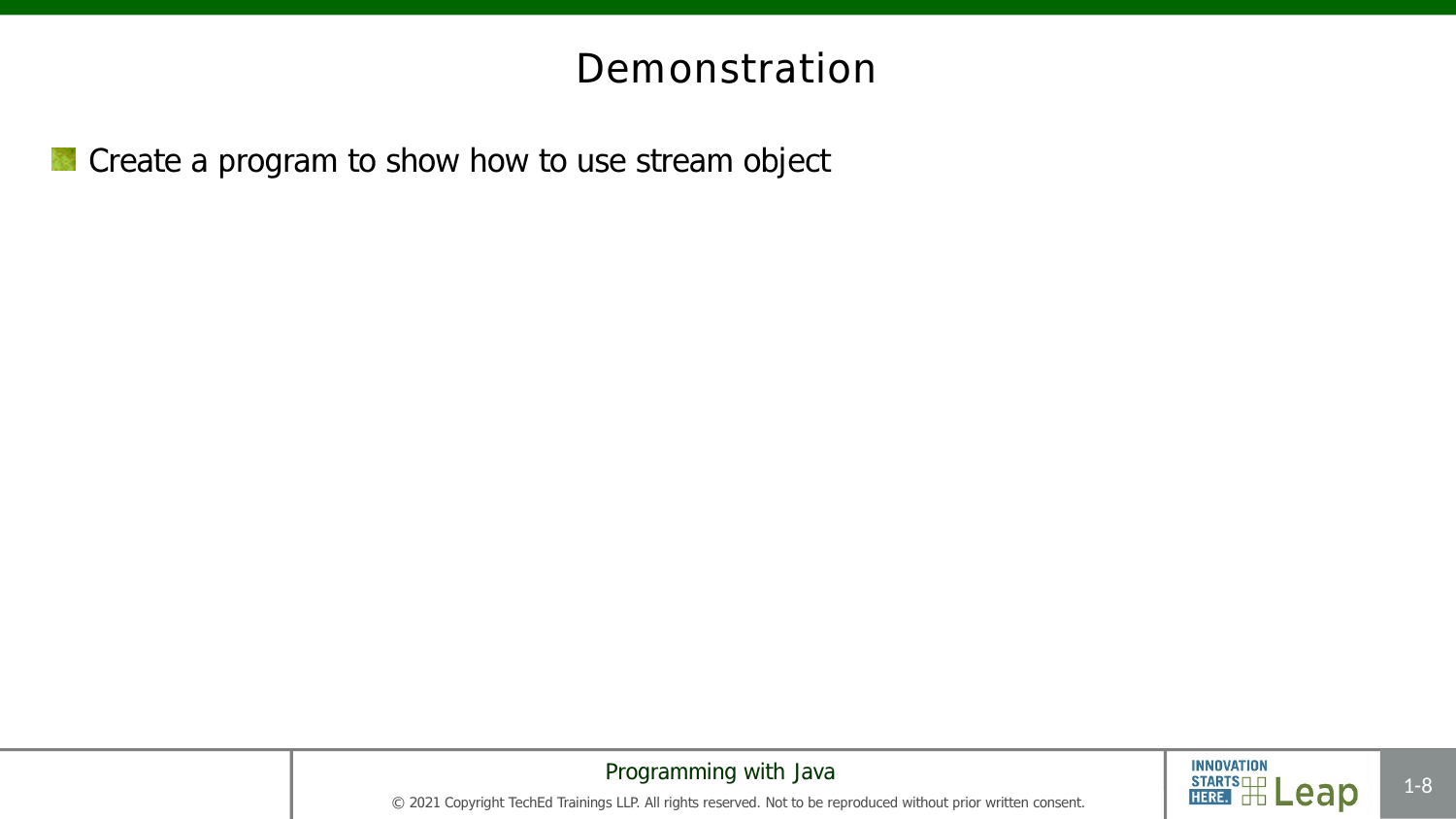

# Demonstration
Create a program to show how to use stream object